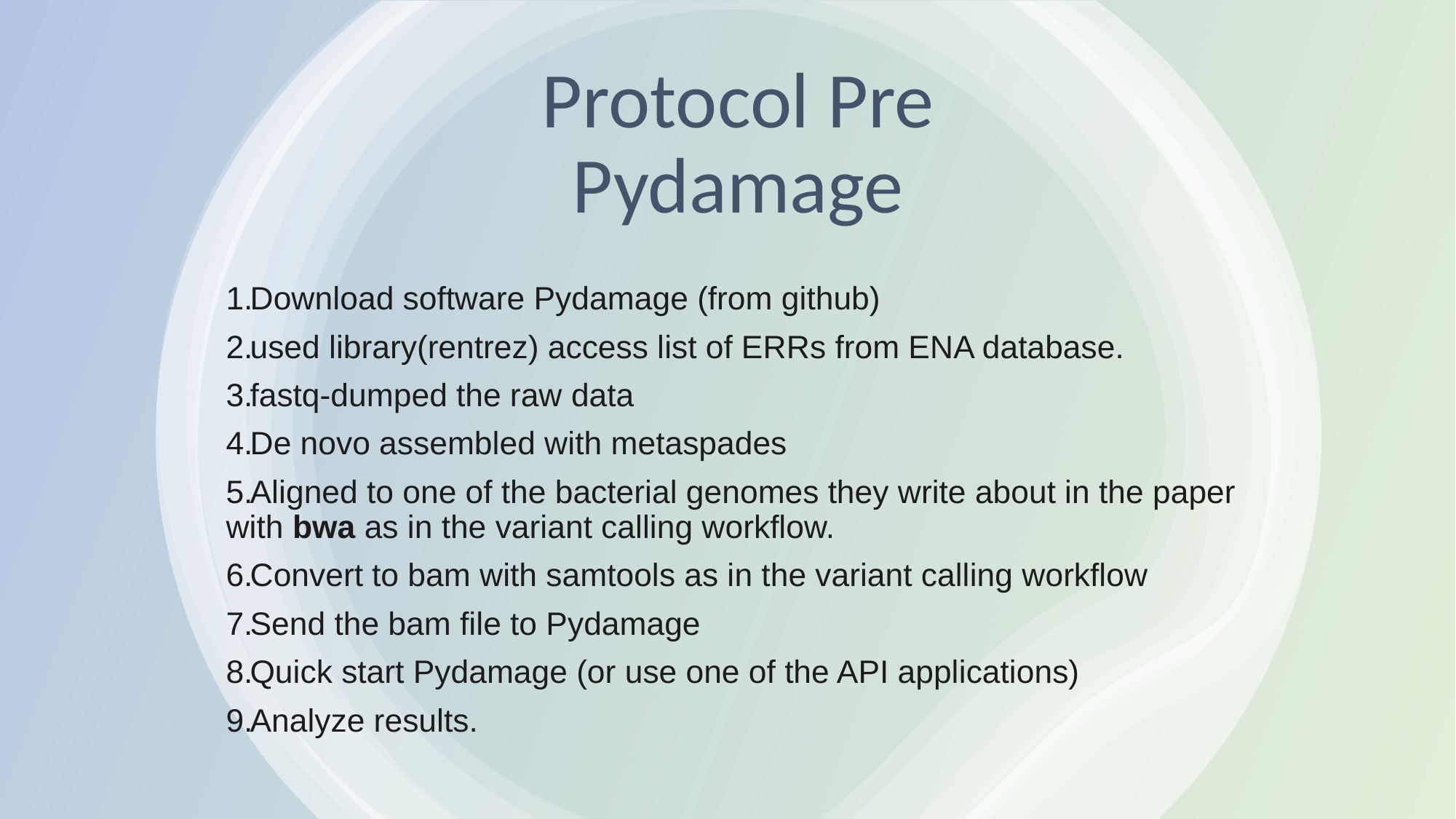

# Protocol Pre Pydamage
Download software Pydamage (from github)
used library(rentrez) access list of ERRs from ENA database.
fastq-dumped the raw data
De novo assembled with metaspades
Aligned to one of the bacterial genomes they write about in the paper with bwa as in the variant calling workflow.
Convert to bam with samtools as in the variant calling workflow
Send the bam file to Pydamage
Quick start Pydamage (or use one of the API applications)
Analyze results.